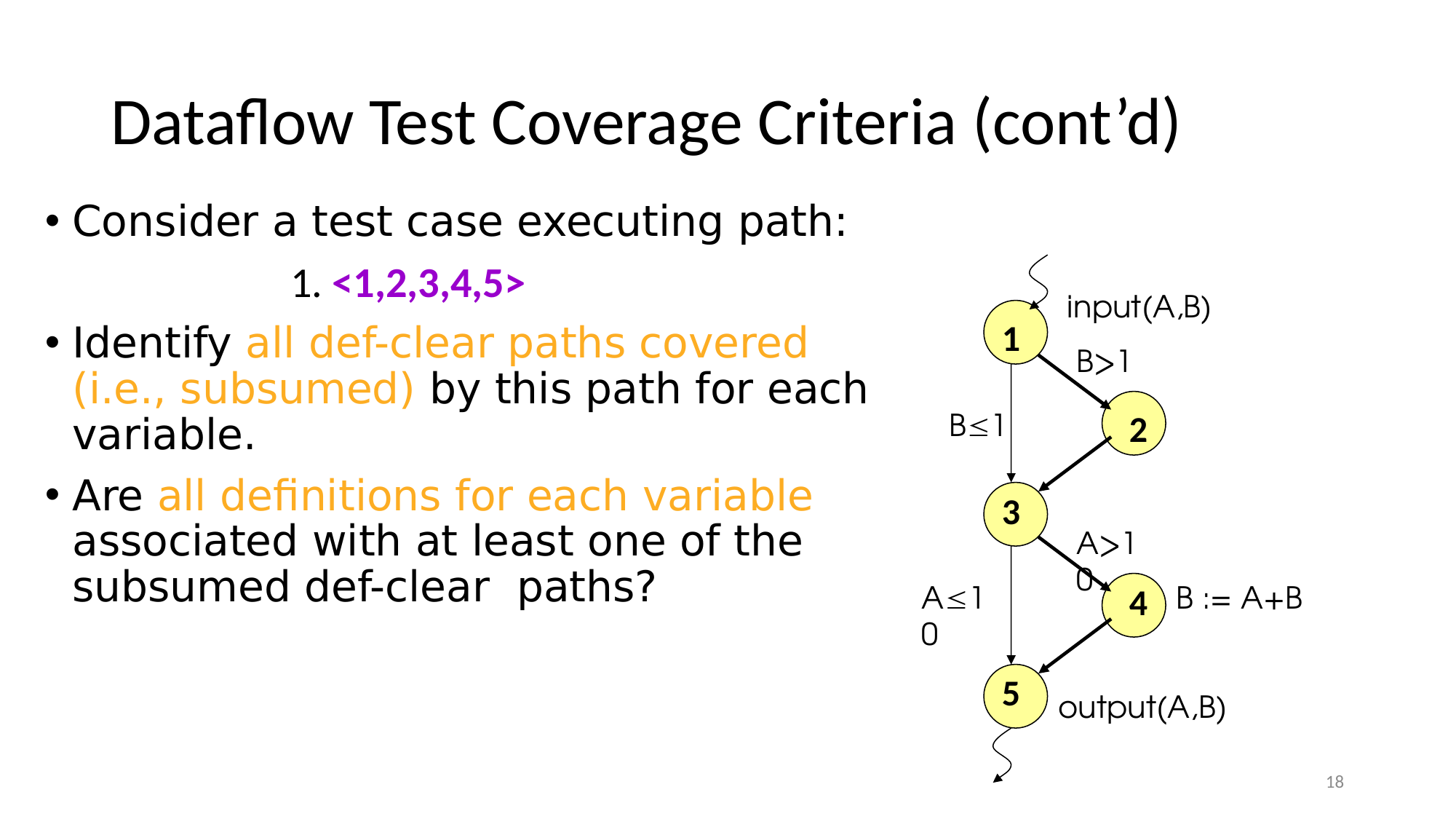

# Dataflow Test Coverage Criteria (cont’d)
Consider a test case executing path:
			1. <1,2,3,4,5>
Identify all def-clear paths covered (i.e., subsumed) by this path for each variable.
Are all definitions for each variable associated with at least one of the subsumed def-clear  paths?

input(A,B)

1
B>1

B≤1
2

3
A>10

A≤10

4
B := A+B

5
output(A,B)

18